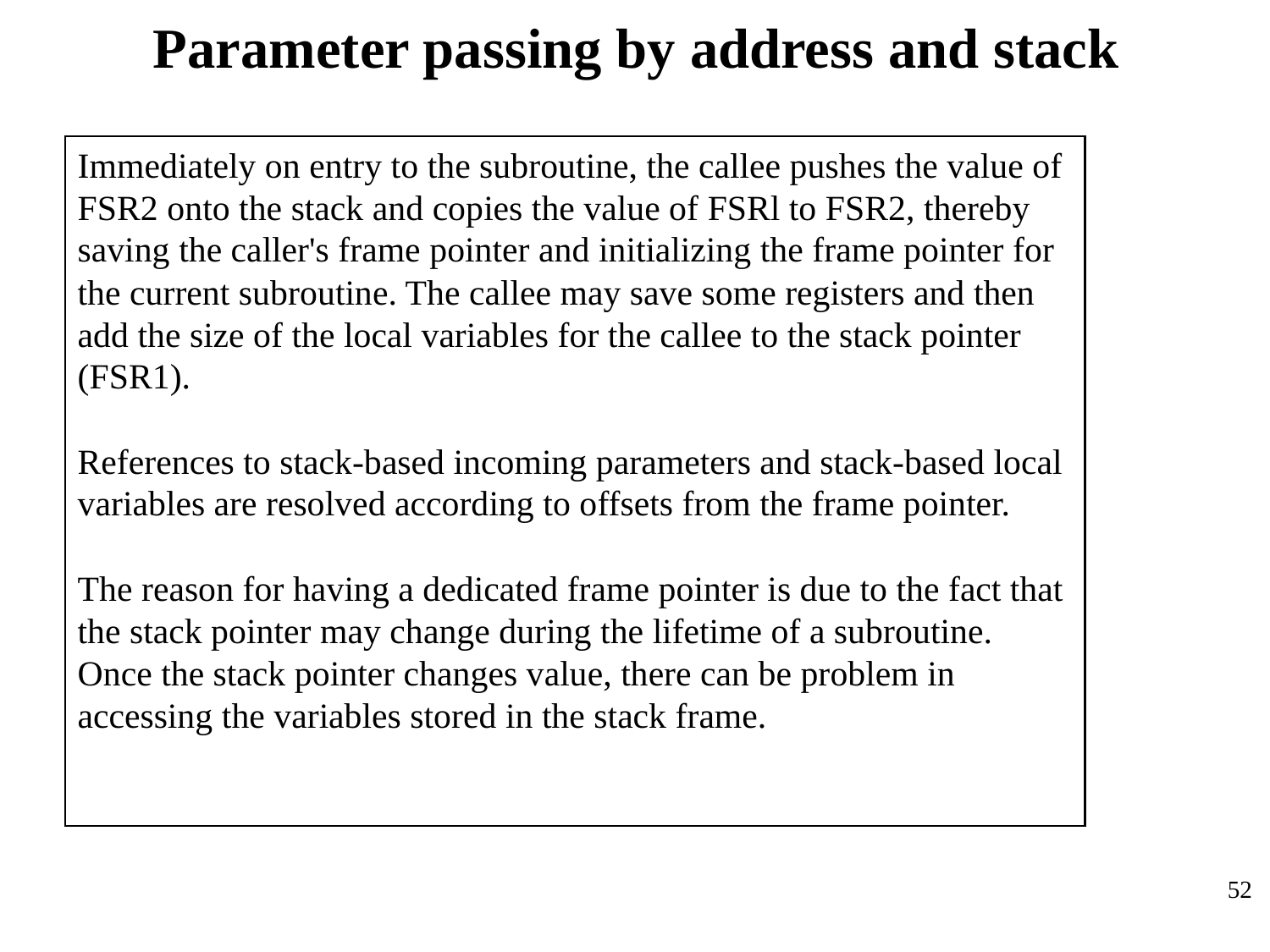

# Parameter passing by address and stack
Immediately on entry to the subroutine, the callee pushes the value of FSR2 onto the stack and copies the value of FSRl to FSR2, thereby saving the caller's frame pointer and initializing the frame pointer for the current subroutine. The callee may save some registers and then add the size of the local variables for the callee to the stack pointer (FSR1).

References to stack-based incoming parameters and stack-based local
variables are resolved according to offsets from the frame pointer.

The reason for having a dedicated frame pointer is due to the fact that the stack pointer may change during the lifetime of a subroutine. Once the stack pointer changes value, there can be problem in accessing the variables stored in the stack frame.

52